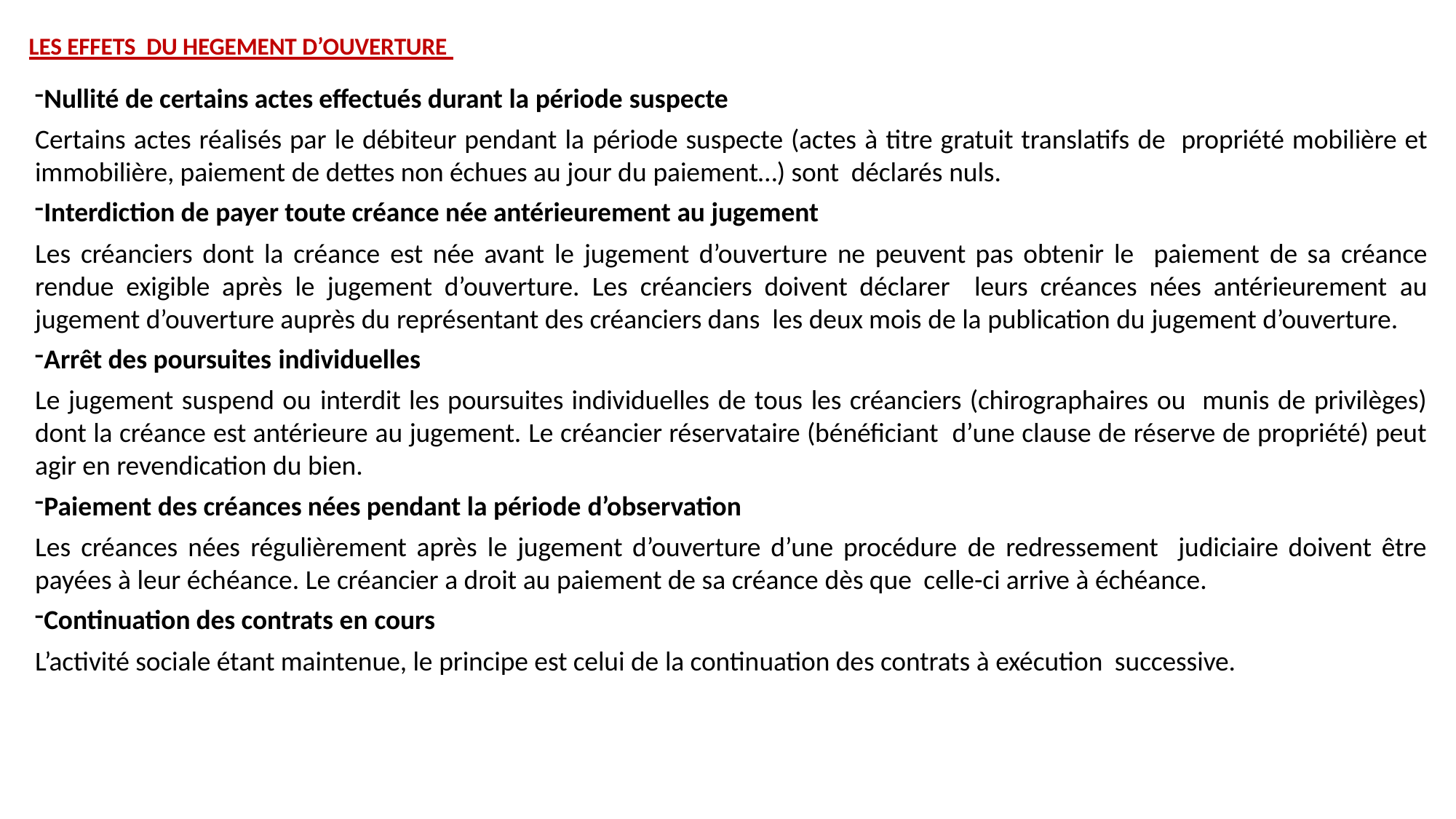

# LES EFFETS  DU HEGEMENT D’OUVERTURE
Nullité de certains actes effectués durant la période suspecte
Certains actes réalisés par le débiteur pendant la période suspecte (actes à titre gratuit translatifs de  propriété mobilière et immobilière, paiement de dettes non échues au jour du paiement…) sont  déclarés nuls.
Interdiction de payer toute créance née antérieurement au jugement
Les créanciers dont la créance est née avant le jugement d’ouverture ne peuvent pas obtenir le  paiement de sa créance rendue exigible après le jugement d’ouverture. Les créanciers doivent déclarer  leurs créances nées antérieurement au jugement d’ouverture auprès du représentant des créanciers dans  les deux mois de la publication du jugement d’ouverture.
Arrêt des poursuites individuelles
Le jugement suspend ou interdit les poursuites individuelles de tous les créanciers (chirographaires ou  munis de privilèges) dont la créance est antérieure au jugement. Le créancier réservataire (bénéficiant  d’une clause de réserve de propriété) peut agir en revendication du bien.
Paiement des créances nées pendant la période d’observation
Les créances nées régulièrement après le jugement d’ouverture d’une procédure de redressement  judiciaire doivent être payées à leur échéance. Le créancier a droit au paiement de sa créance dès que  celle-ci arrive à échéance.
Continuation des contrats en cours
L’activité sociale étant maintenue, le principe est celui de la continuation des contrats à exécution  successive.

92